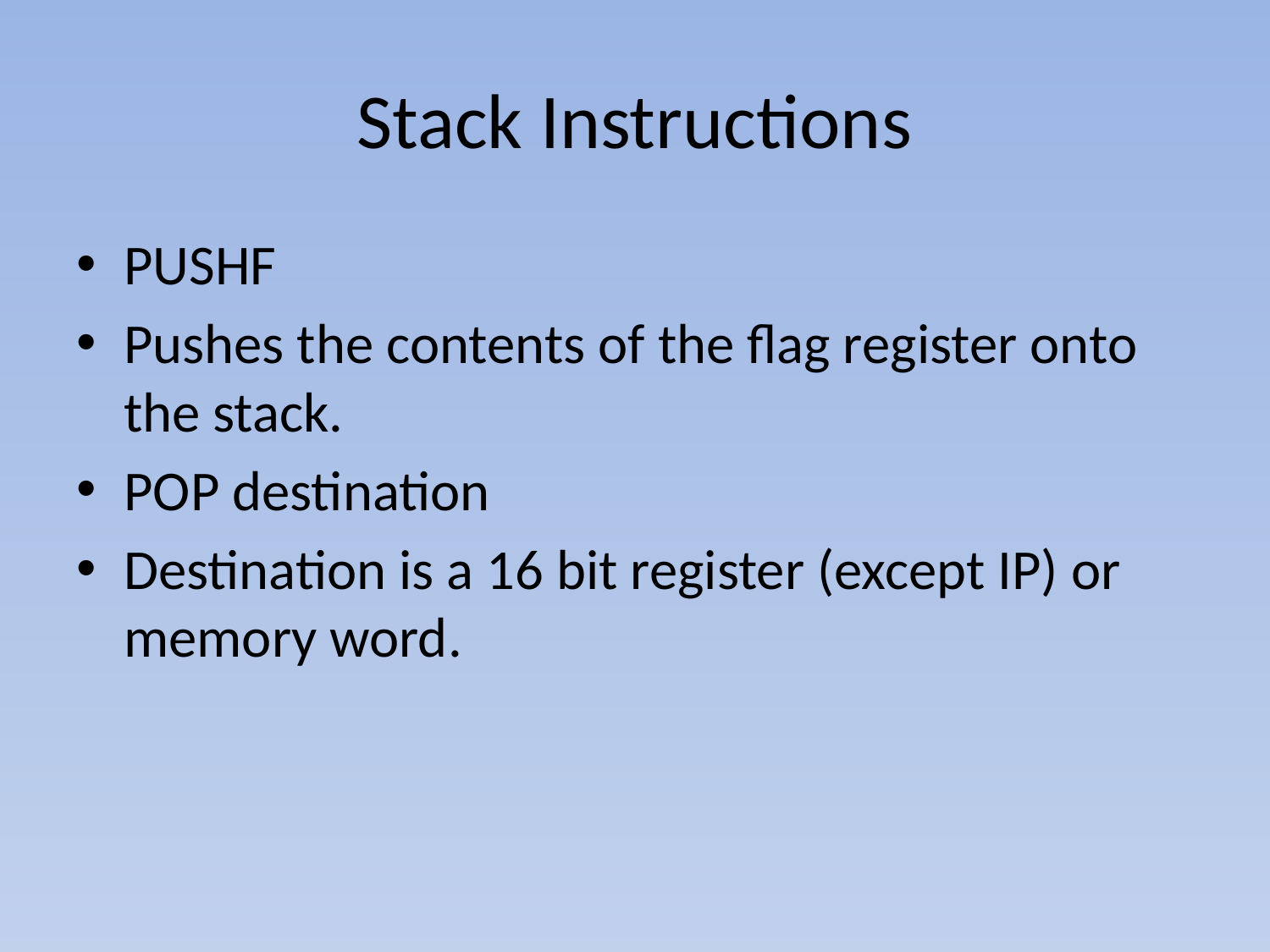

# Stack Instructions
PUSHF
Pushes the contents of the flag register onto the stack.
POP destination
Destination is a 16 bit register (except IP) or memory word.